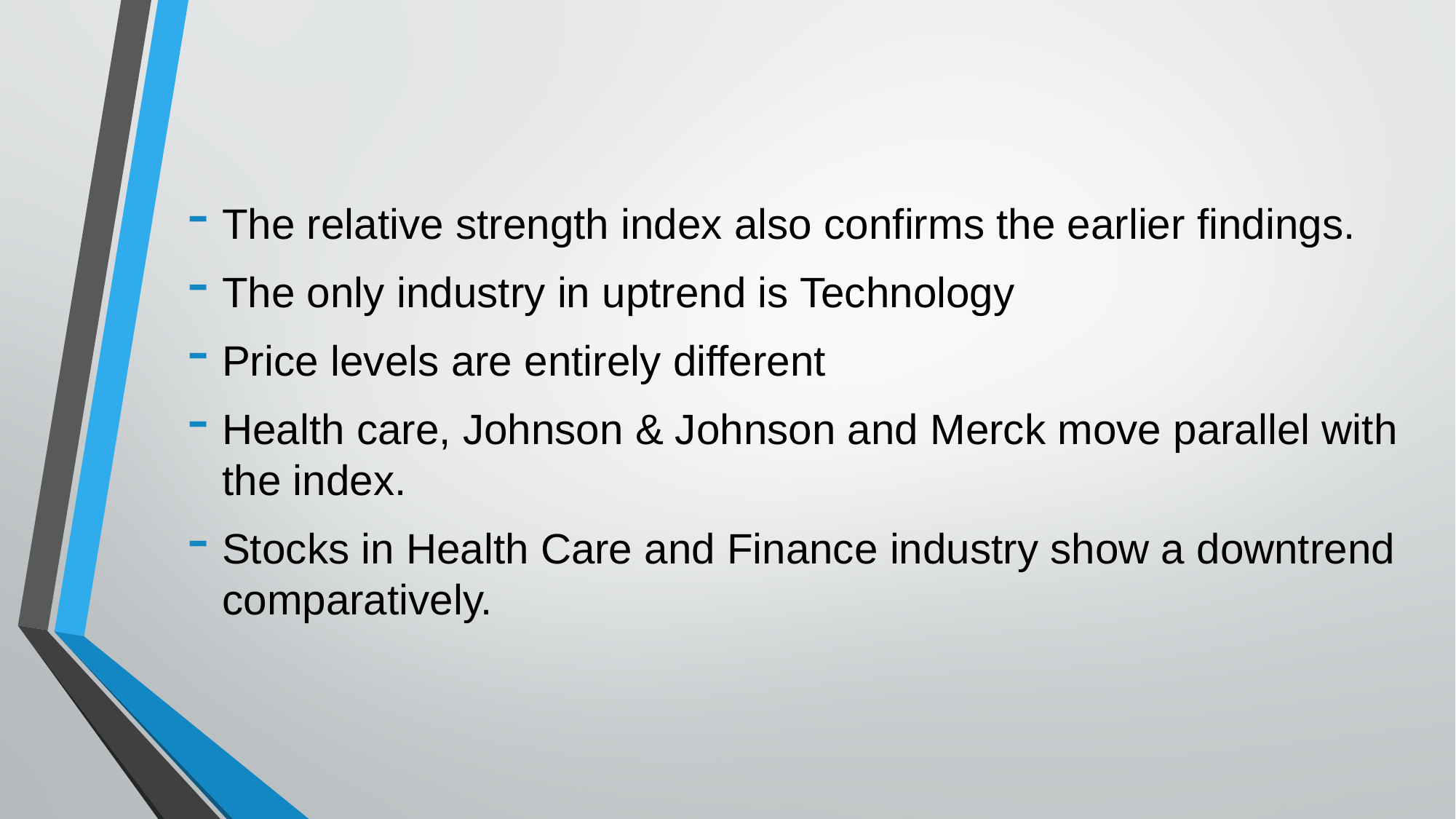

The relative strength index also confirms the earlier findings.
The only industry in uptrend is Technology
Price levels are entirely different
Health care, Johnson & Johnson and Merck move parallel with the index.
Stocks in Health Care and Finance industry show a downtrend comparatively.